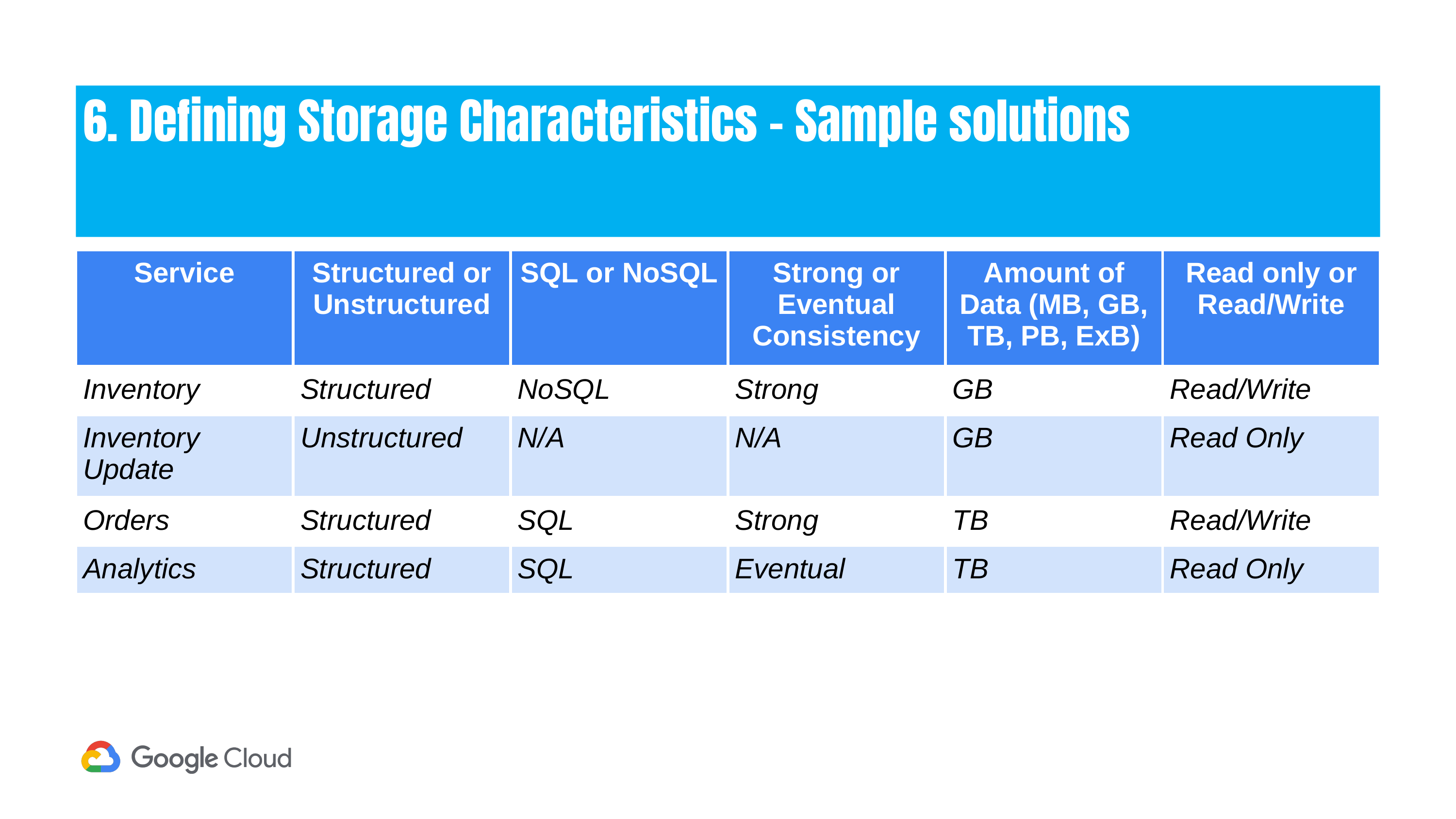

# 6. Defining Storage Characteristics – Sample solutions
| Service | Structured or Unstructured | SQL or NoSQL | Strong or Eventual Consistency | Amount of Data (MB, GB, TB, PB, ExB) | Read only or Read/Write |
| --- | --- | --- | --- | --- | --- |
| Account Service | Structured | SQL | Strong | GB | Read/Write |
|  |  |  |  |  |  |
|  |  |  |  |  |  |
|  |  |  |  |  |  |
|  |  |  |  |  |  |
| Service | Structured or Unstructured | SQL or NoSQL | Strong or Eventual Consistency | Amount of Data (MB, GB, TB, PB, ExB) | Read only or Read/Write |
| --- | --- | --- | --- | --- | --- |
| Inventory | Structured | NoSQL | Strong | GB | Read/Write |
| Inventory Update | Unstructured | N/A | N/A | GB | Read Only |
| Orders | Structured | SQL | Strong | TB | Read/Write |
| Analytics | Structured | SQL | Eventual | TB | Read Only |
|  |  |  |  |  |  |